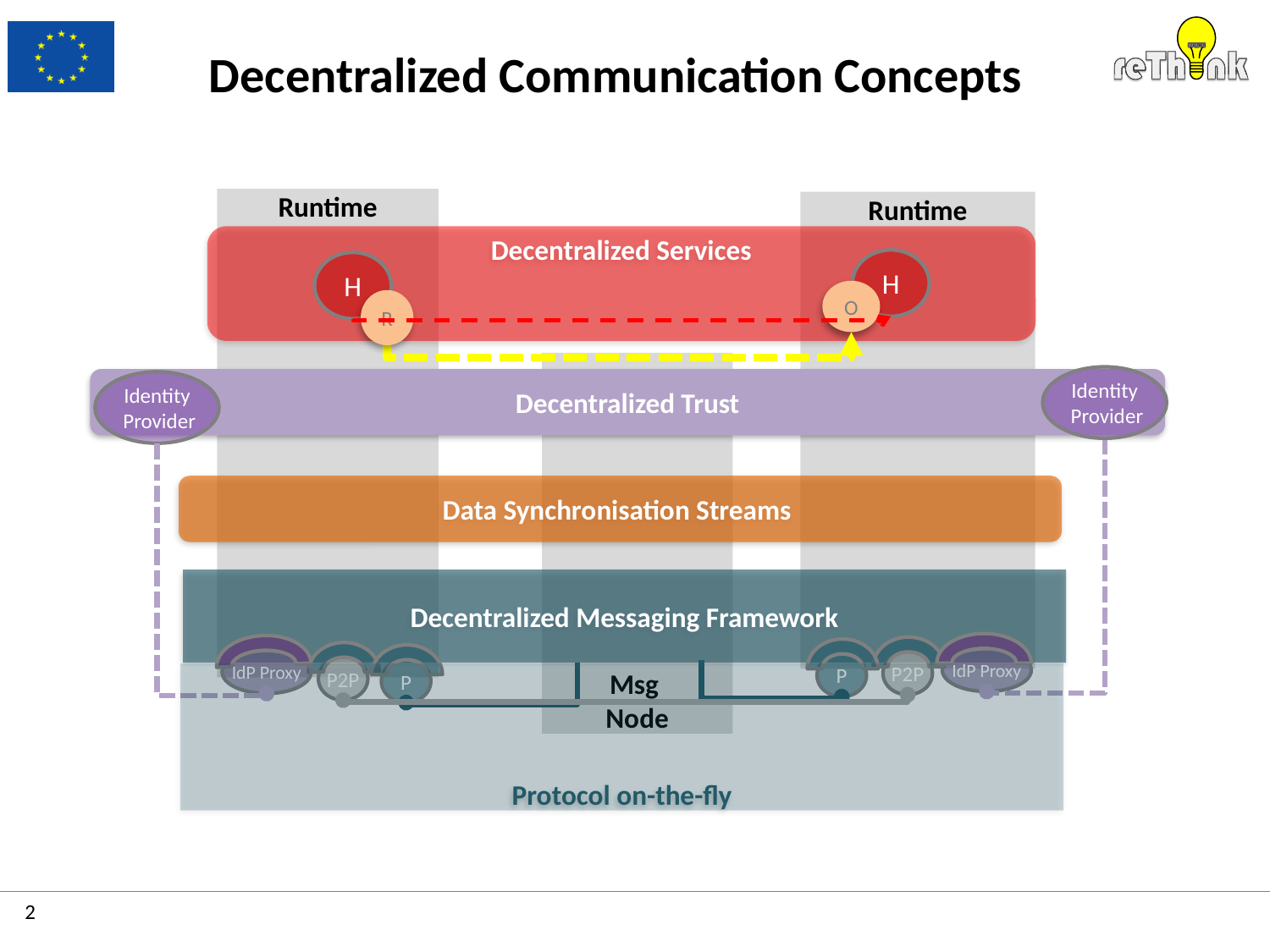

# Decentralized Communication Concepts
Runtime
Runtime

Decentralized Services
H
H
O
R

Msg
Node
Identity
 Provider
Decentralized Trust
Identity
 Provider
Data Synchronisation Streams
Decentralized Messaging Framework

IdP Proxy
IdP Proxy
P2P
P
P2P
P
Protocol on-the-fly